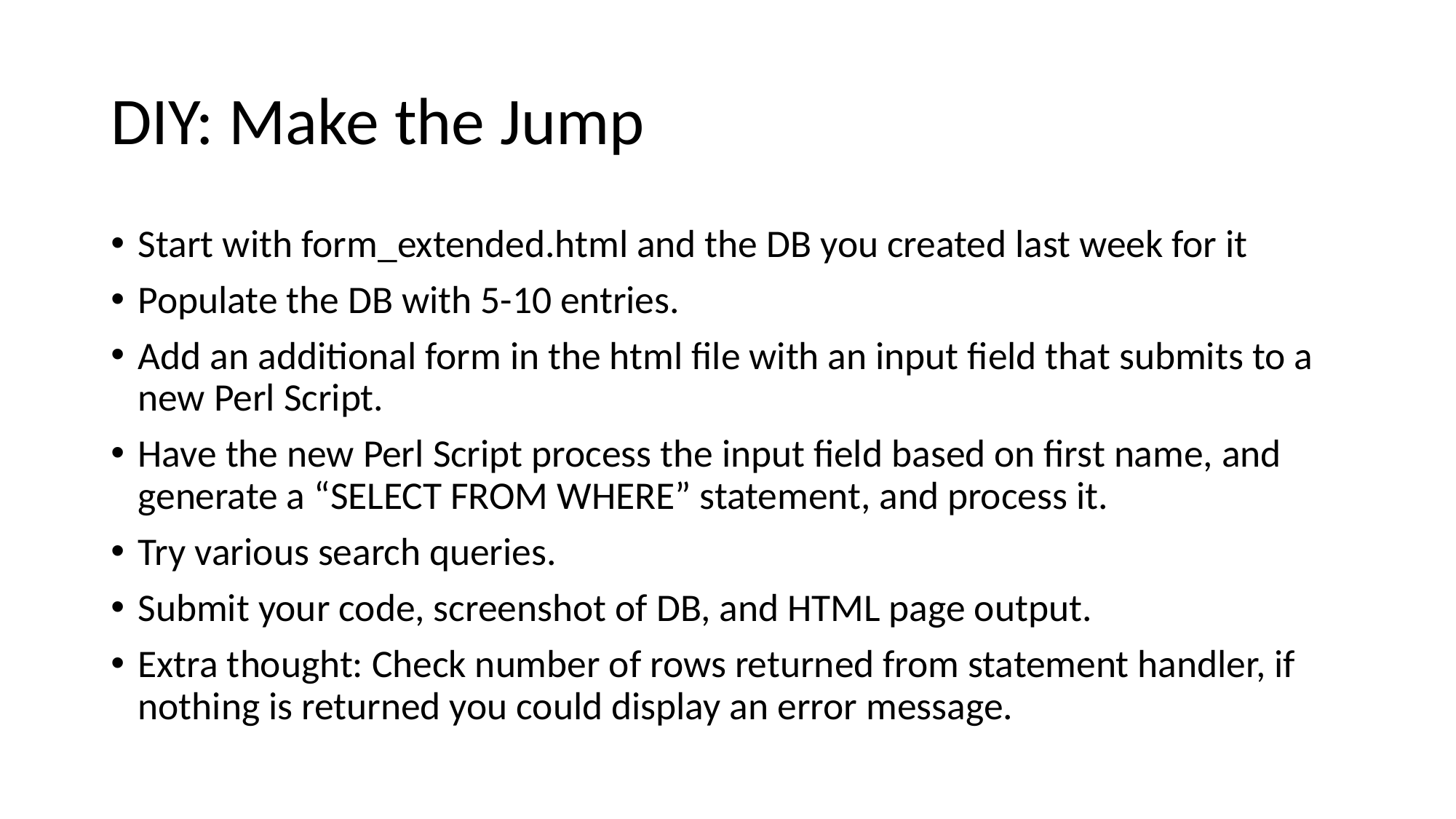

# DIY: Make the Jump
Start with form_extended.html and the DB you created last week for it
Populate the DB with 5-10 entries.
Add an additional form in the html file with an input field that submits to a new Perl Script.
Have the new Perl Script process the input field based on first name, and generate a “SELECT FROM WHERE” statement, and process it.
Try various search queries.
Submit your code, screenshot of DB, and HTML page output.
Extra thought: Check number of rows returned from statement handler, if nothing is returned you could display an error message.